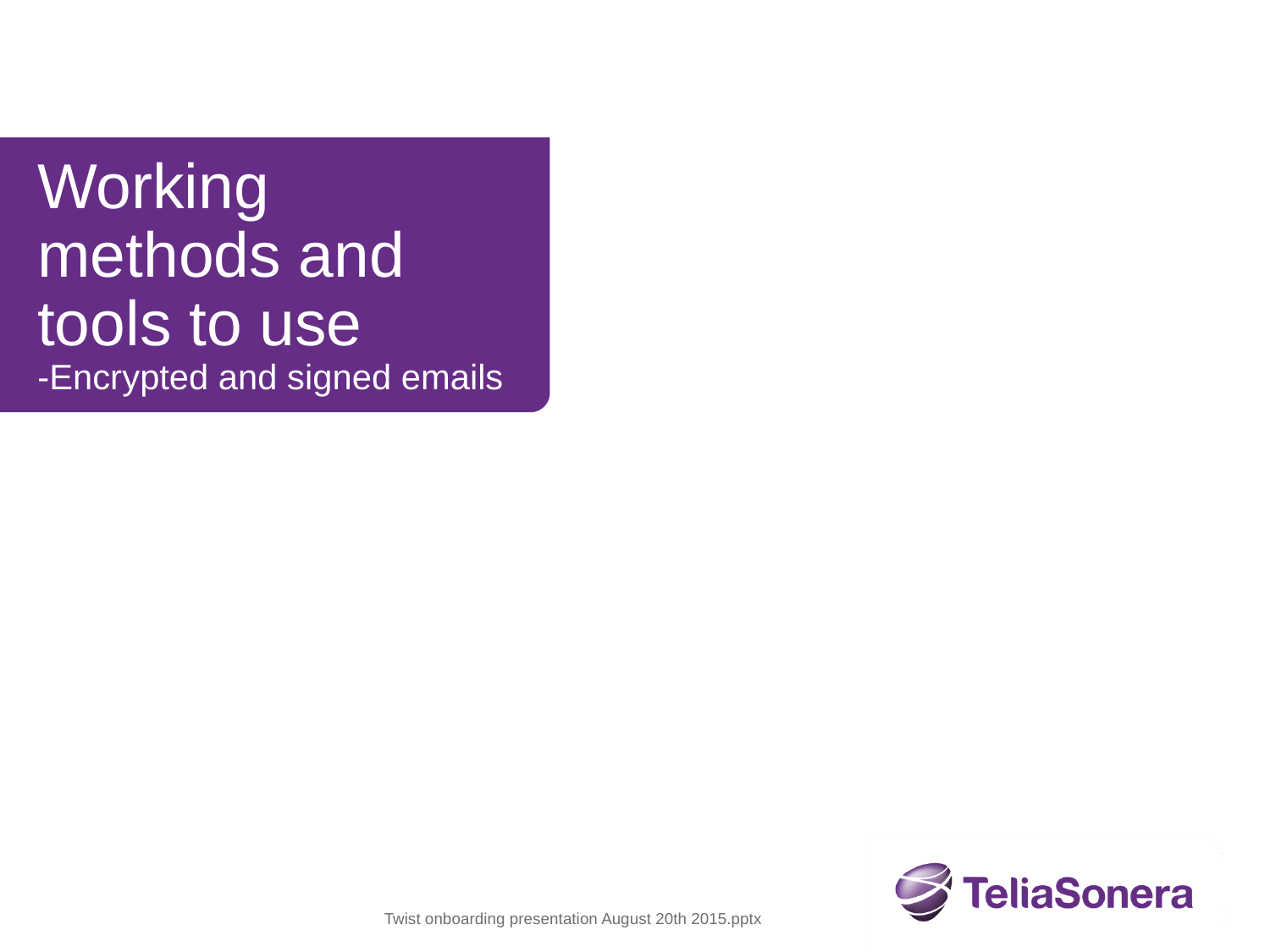

# Working methods and tools to use -Encrypted and signed emails
Twist onboarding presentation August 20th 2015.pptx